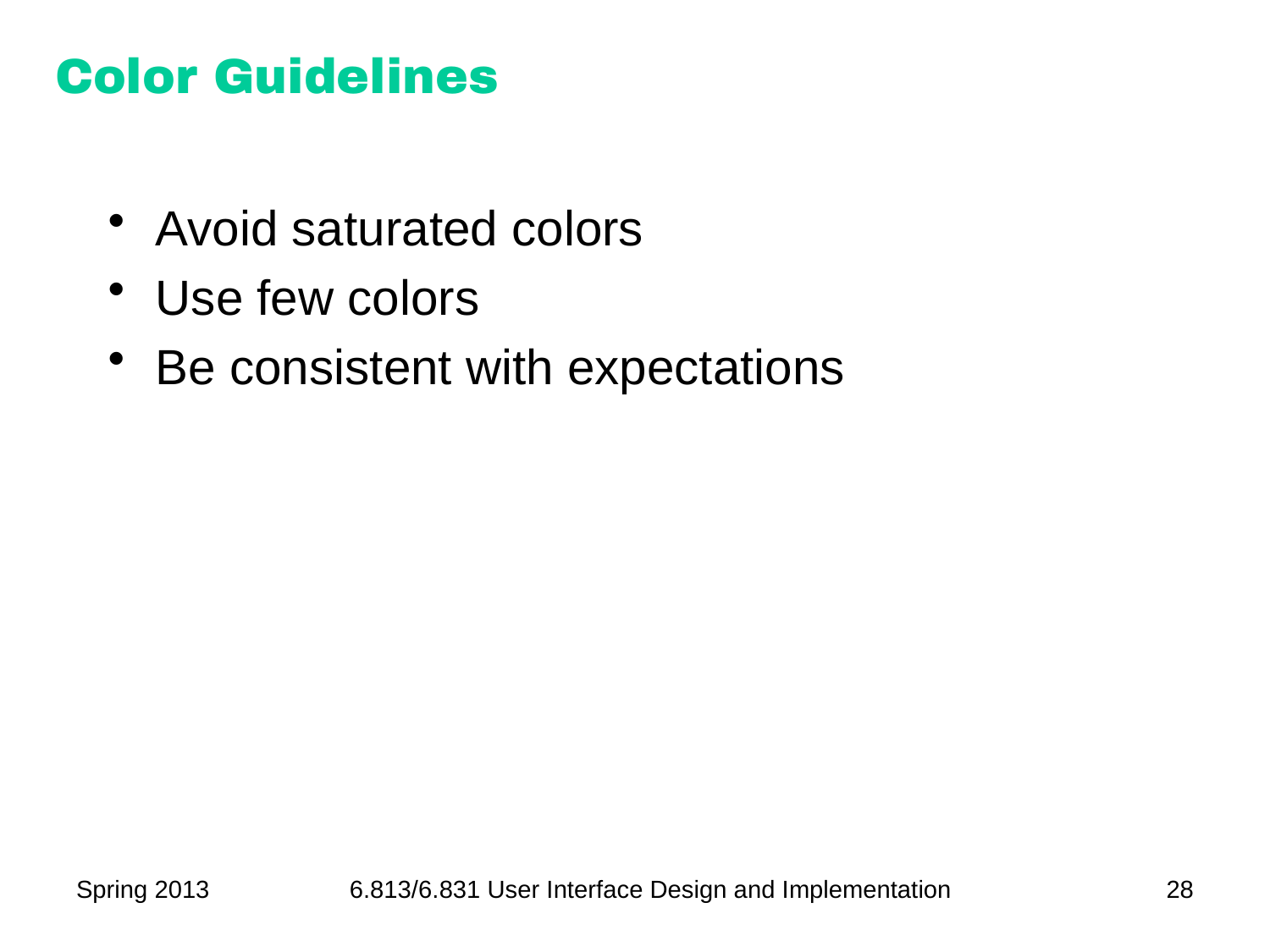

# Color Guidelines
Avoid saturated colors
Use few colors
Be consistent with expectations

Spring 2013
6.813/6.831 User Interface Design and Implementation
28